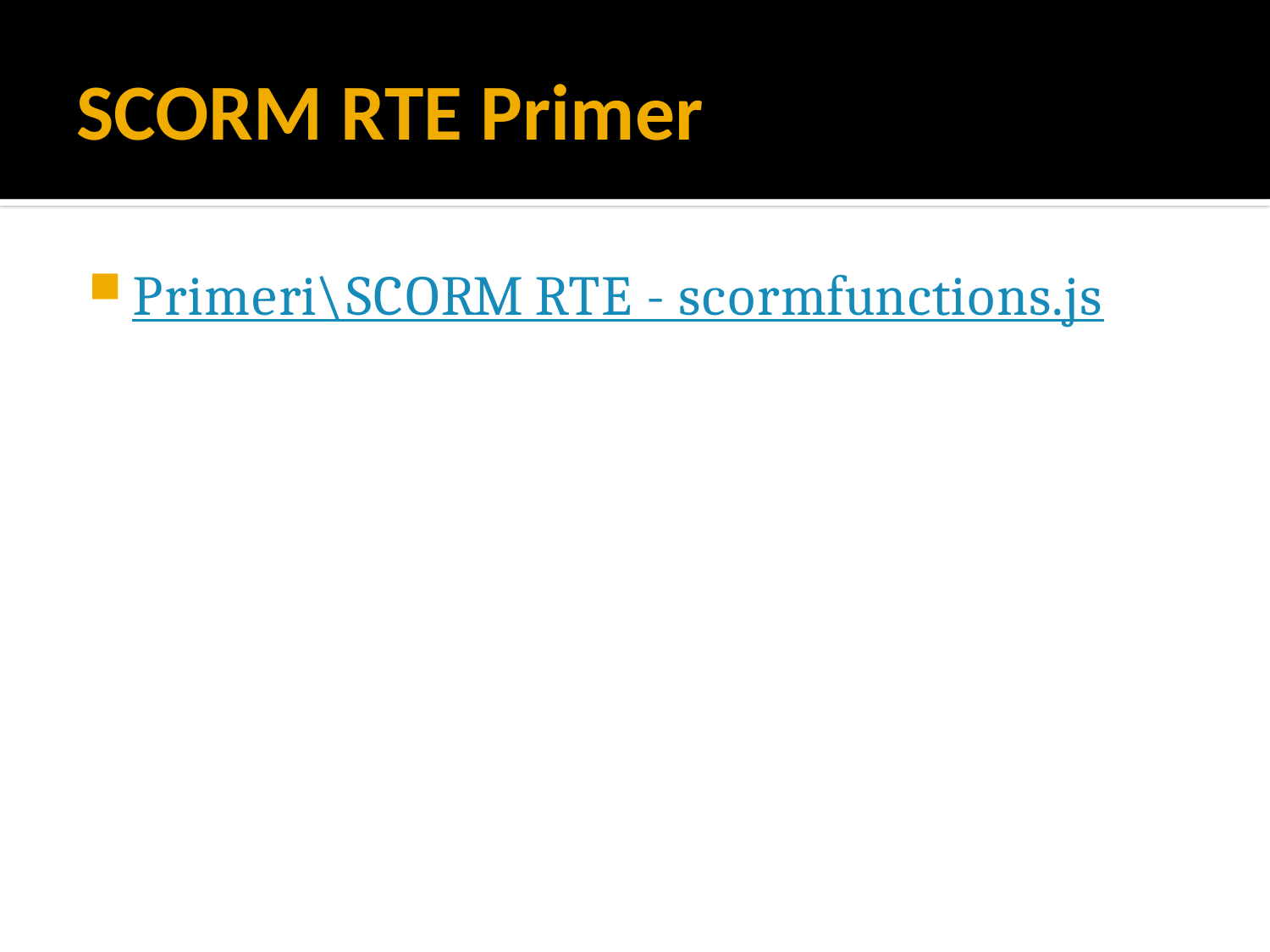

# SCORM RTE Primer
Primeri\SCORM RTE - scormfunctions.js